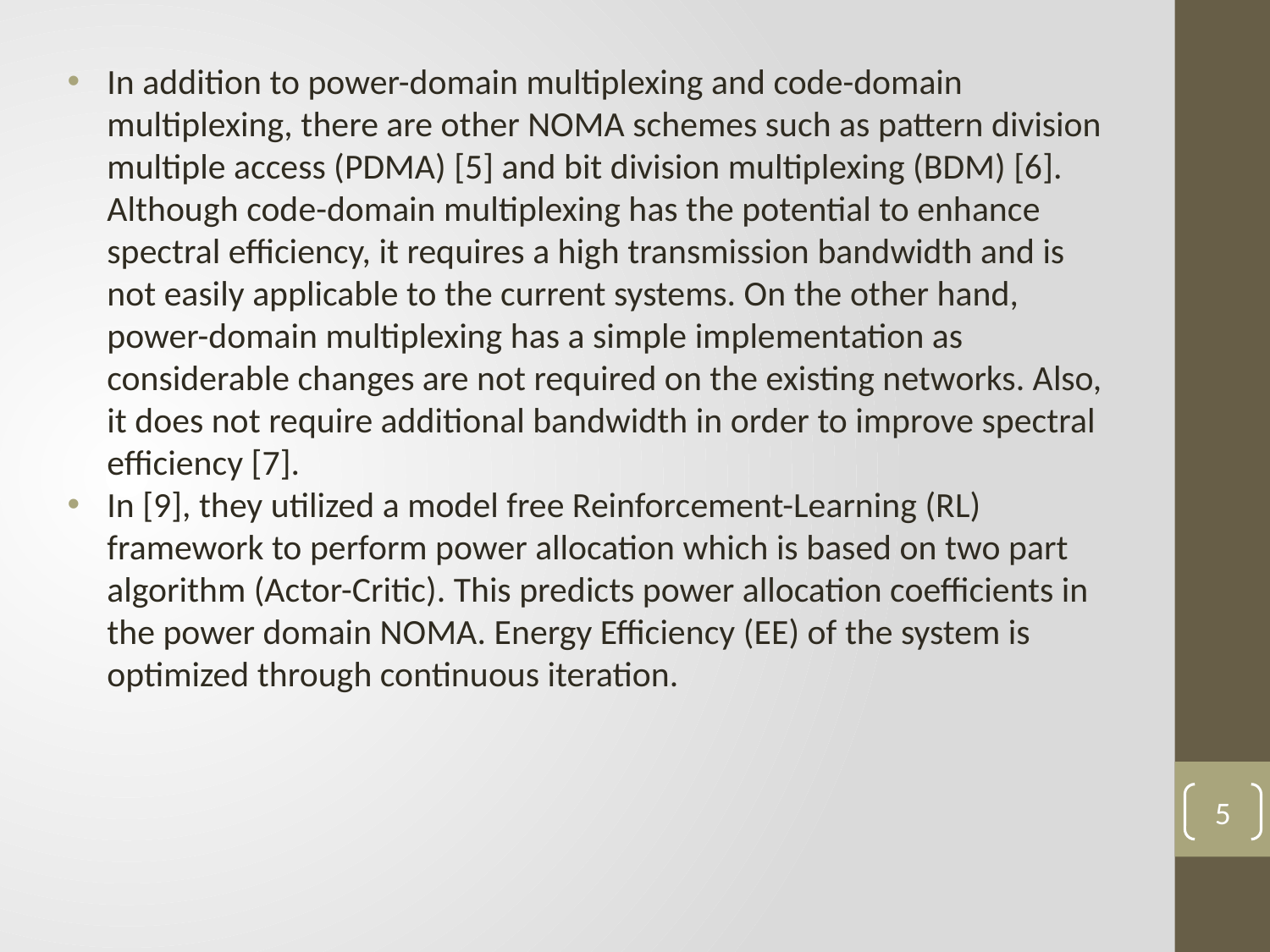

In addition to power-domain multiplexing and code-domain multiplexing, there are other NOMA schemes such as pattern division multiple access (PDMA) [5] and bit division multiplexing (BDM) [6]. Although code-domain multiplexing has the potential to enhance spectral efficiency, it requires a high transmission bandwidth and is not easily applicable to the current systems. On the other hand, power-domain multiplexing has a simple implementation as considerable changes are not required on the existing networks. Also, it does not require additional bandwidth in order to improve spectral efficiency [7].
In [9], they utilized a model free Reinforcement-Learning (RL) framework to perform power allocation which is based on two part algorithm (Actor-Critic). This predicts power allocation coefficients in the power domain NOMA. Energy Efficiency (EE) of the system is optimized through continuous iteration.

5